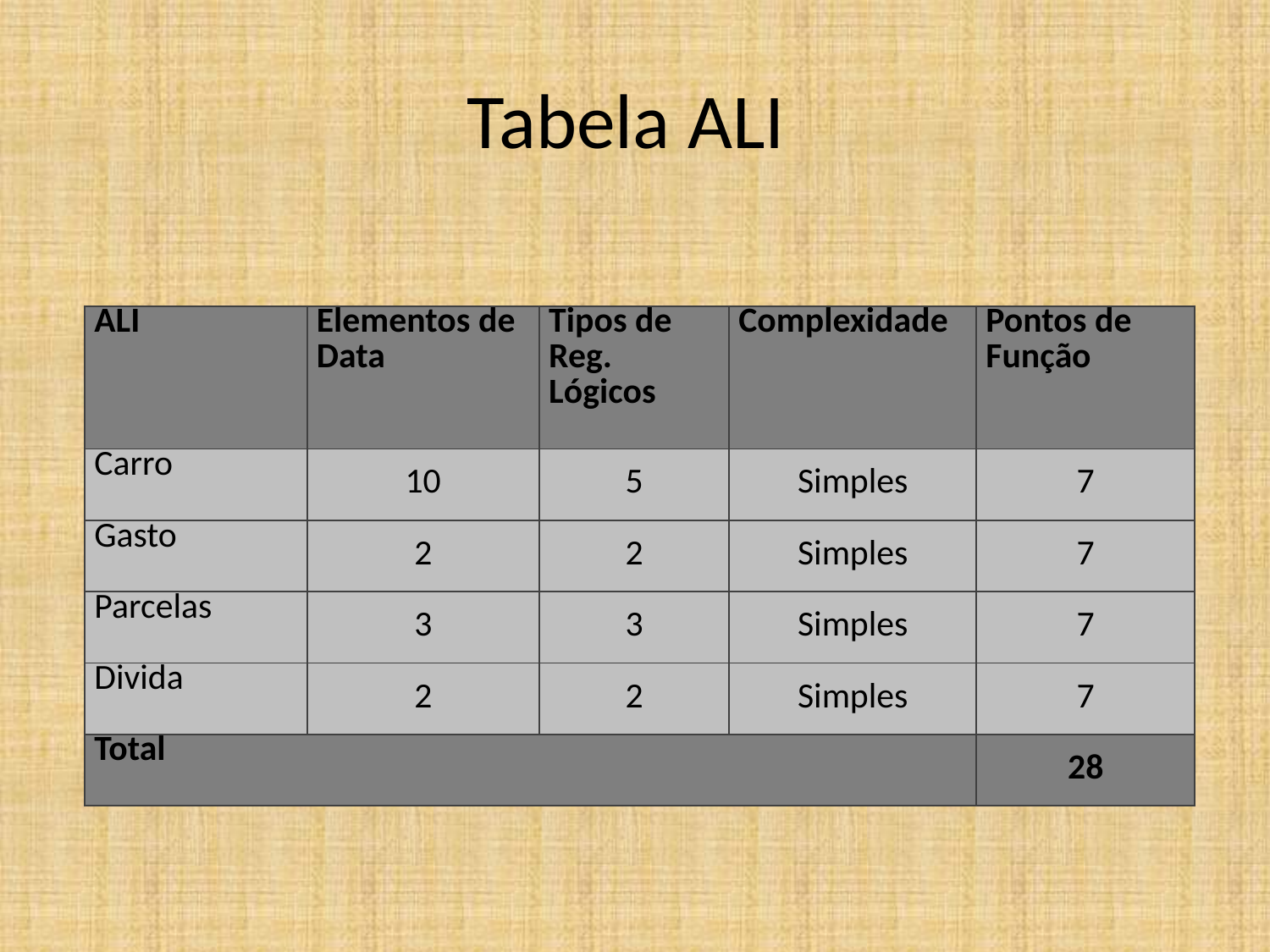

# Tabela ALI
| ALI | Elementos de Data | Tipos de Reg. Lógicos | Complexidade | Pontos de Função |
| --- | --- | --- | --- | --- |
| Carro | 10 | 5 | Simples | 7 |
| Gasto | 2 | 2 | Simples | 7 |
| Parcelas | 3 | 3 | Simples | 7 |
| Divida | 2 | 2 | Simples | 7 |
| Total |  |  |  | 28 |